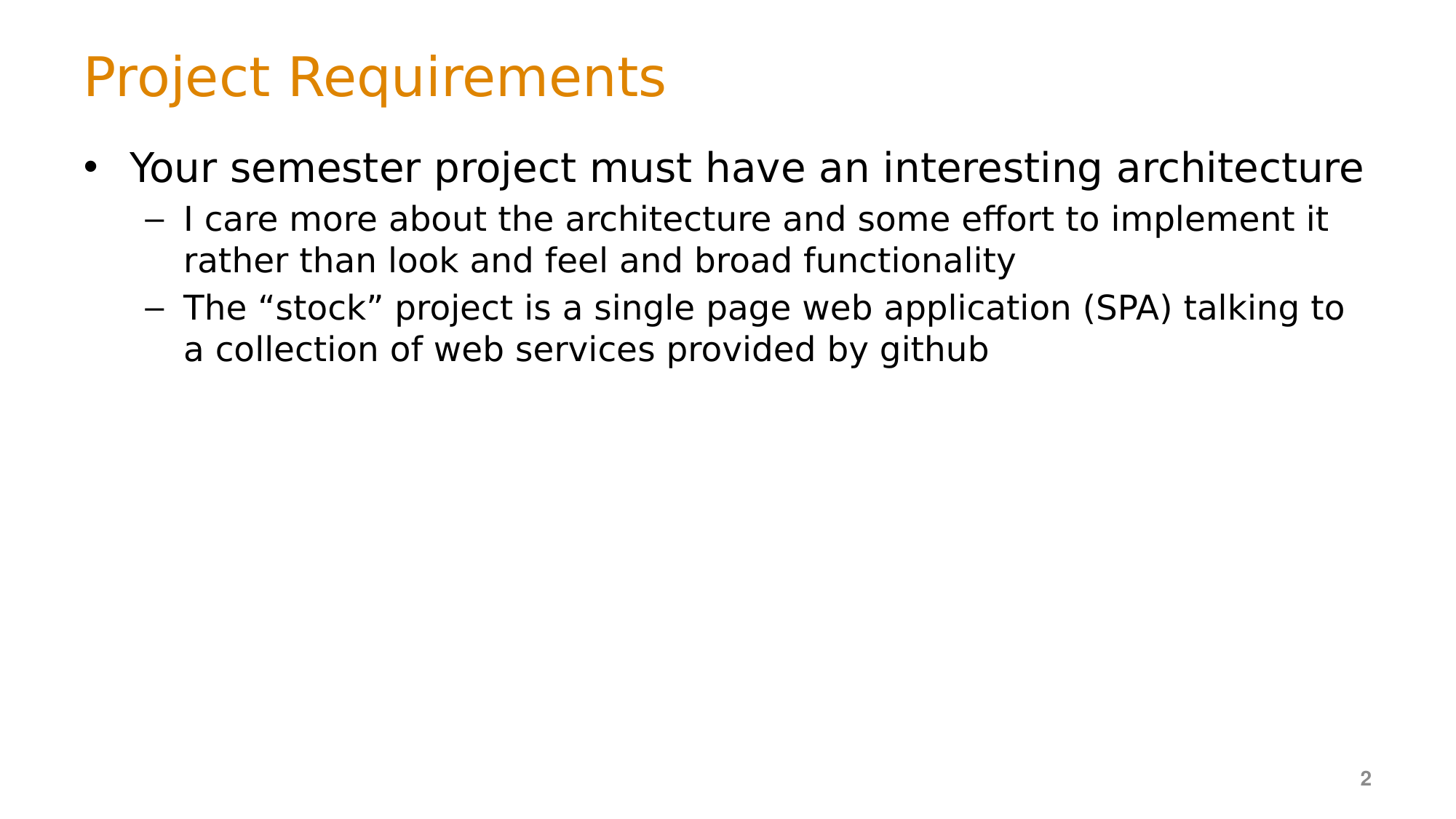

# Project Requirements
Your semester project must have an interesting architecture
I care more about the architecture and some effort to implement it rather than look and feel and broad functionality
The “stock” project is a single page web application (SPA) talking to a collection of web services provided by github

2